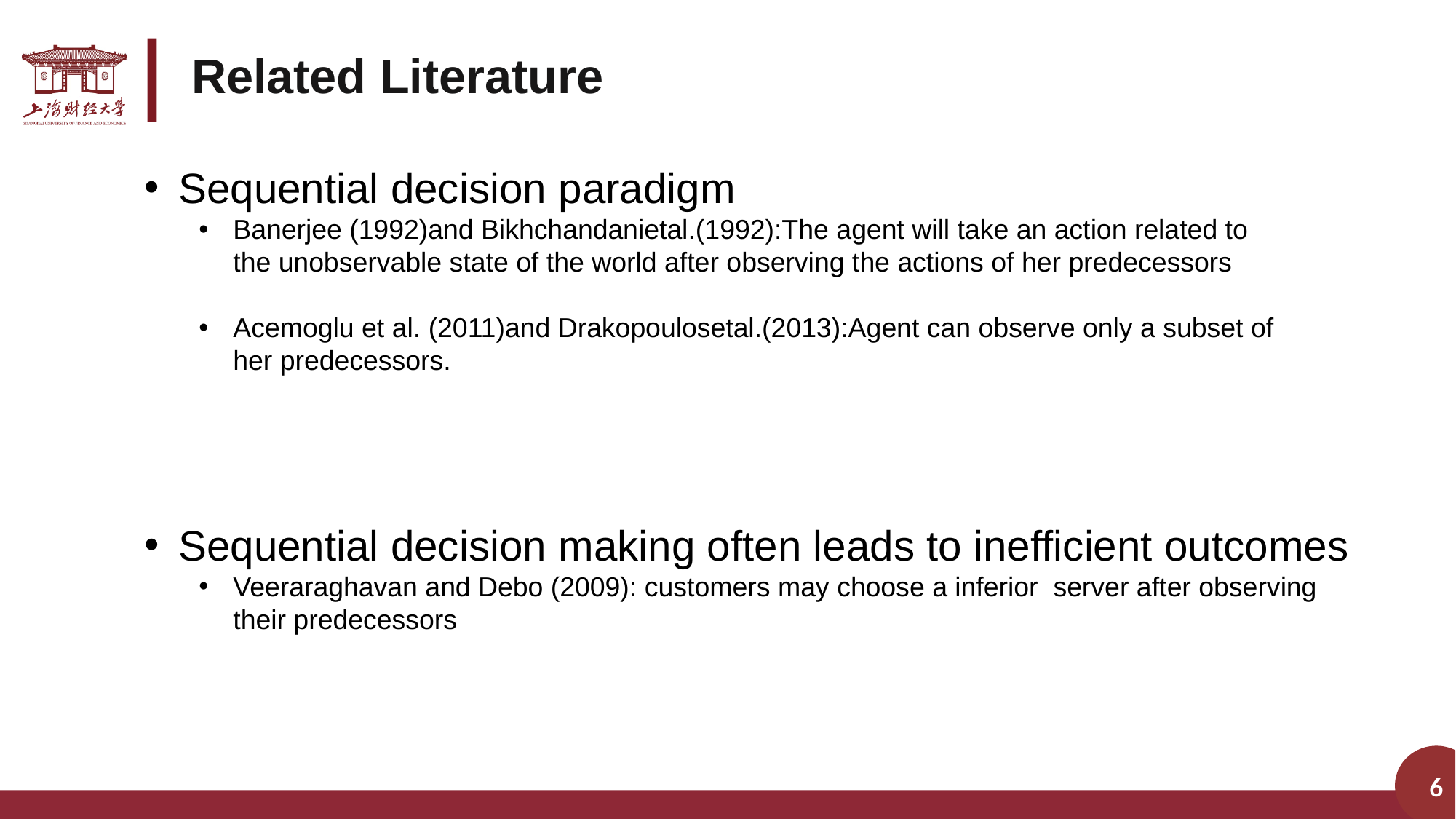

# Related Literature
Sequential decision paradigm
Banerjee (1992)and Bikhchandanietal.(1992):The agent will take an action related to the unobservable state of the world after observing the actions of her predecessors

Acemoglu et al. (2011)and Drakopoulosetal.(2013):Agent can observe only a subset of her predecessors.
Sequential decision making often leads to inefficient outcomes
Veeraraghavan and Debo (2009): customers may choose a inferior  server after observing their predecessors